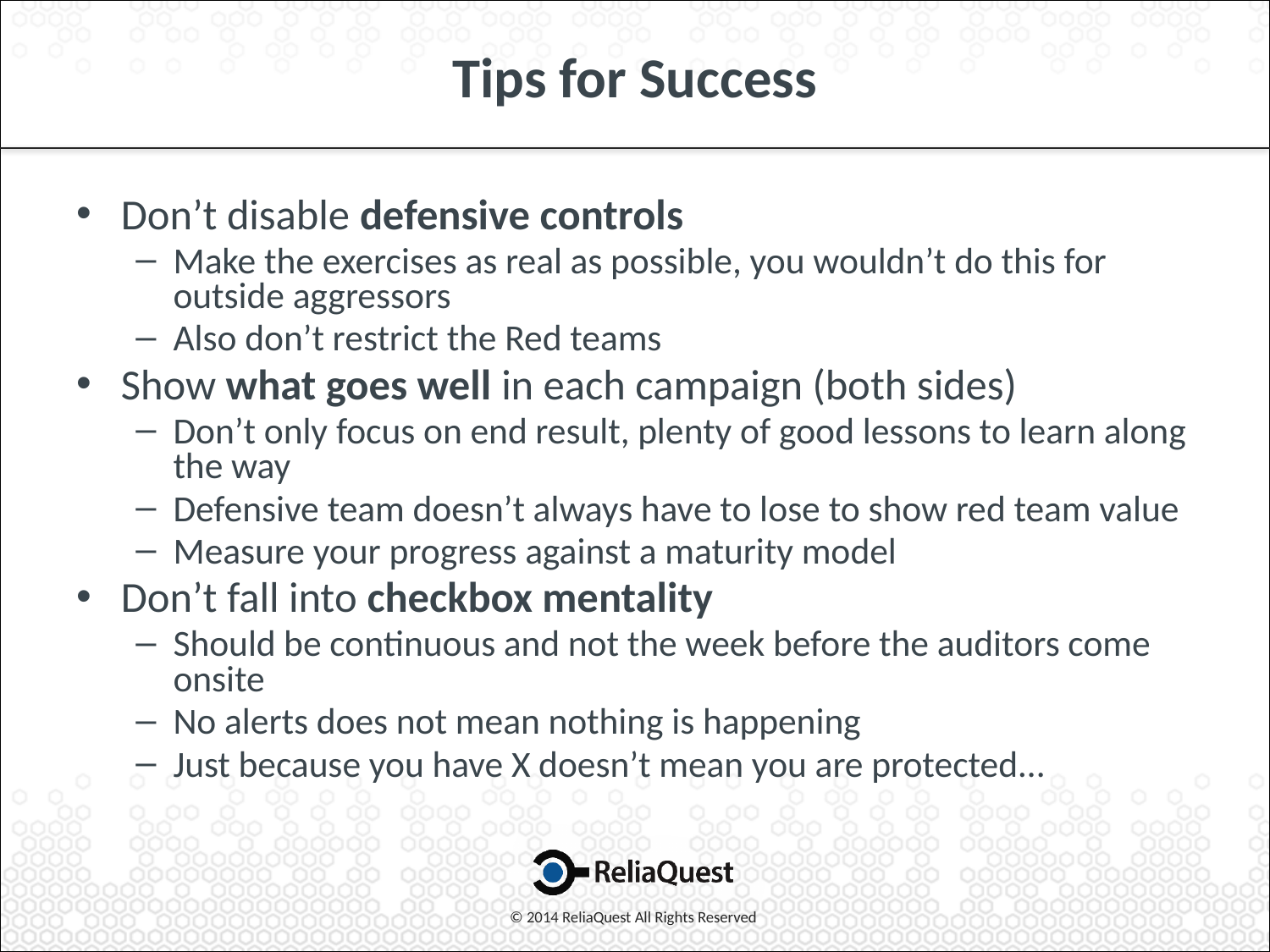

# Tips for Success
Don’t disable defensive controls
Make the exercises as real as possible, you wouldn’t do this for outside aggressors
Also don’t restrict the Red teams
Show what goes well in each campaign (both sides)
Don’t only focus on end result, plenty of good lessons to learn along the way
Defensive team doesn’t always have to lose to show red team value
Measure your progress against a maturity model
Don’t fall into checkbox mentality
Should be continuous and not the week before the auditors come onsite
No alerts does not mean nothing is happening
Just because you have X doesn’t mean you are protected…